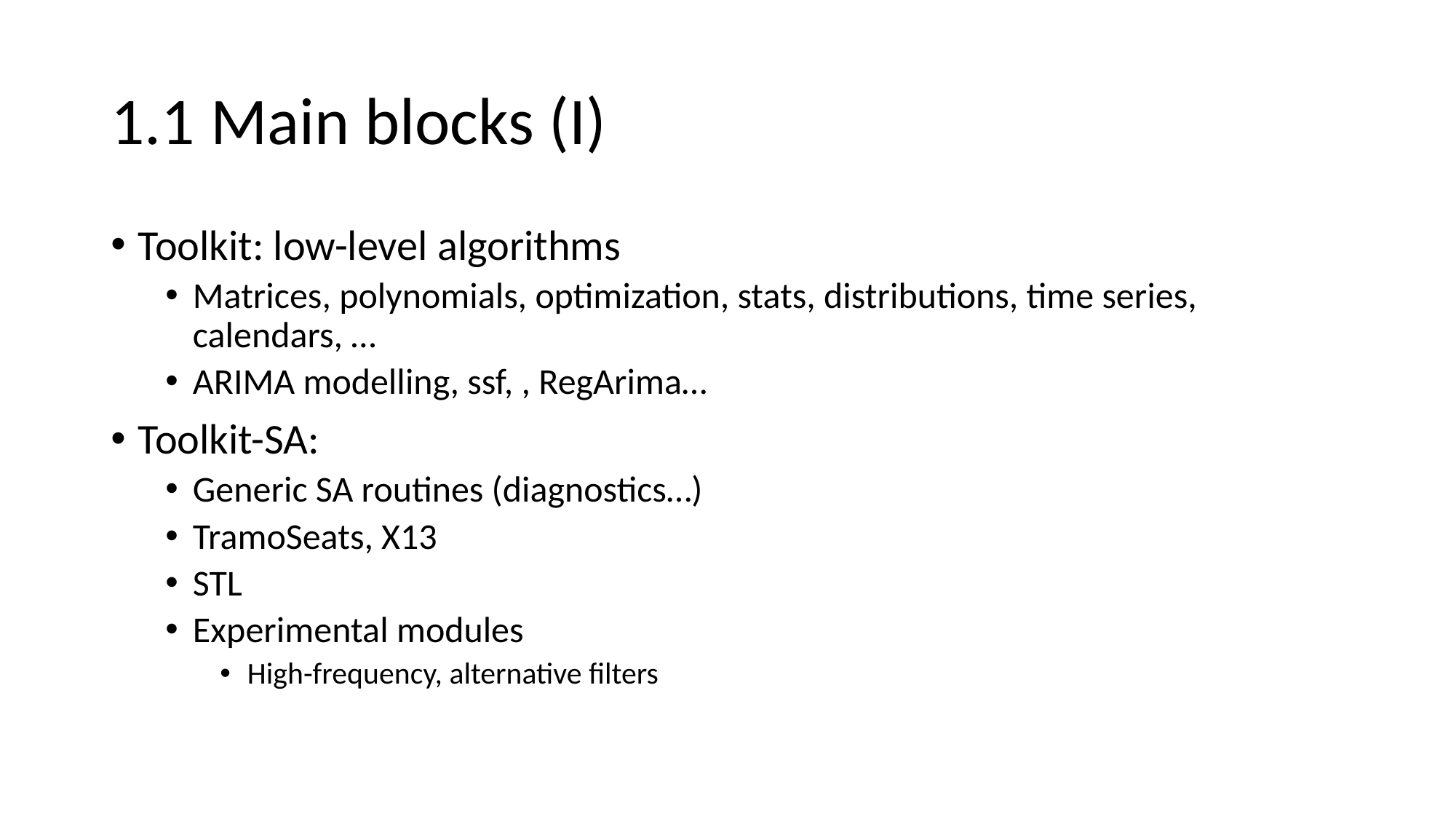

# 1.1 Main blocks (I)
Toolkit: low-level algorithms
Matrices, polynomials, optimization, stats, distributions, time series, calendars, …
ARIMA modelling, ssf, , RegArima…
Toolkit-SA:
Generic SA routines (diagnostics…)
TramoSeats, X13
STL
Experimental modules
High-frequency, alternative filters